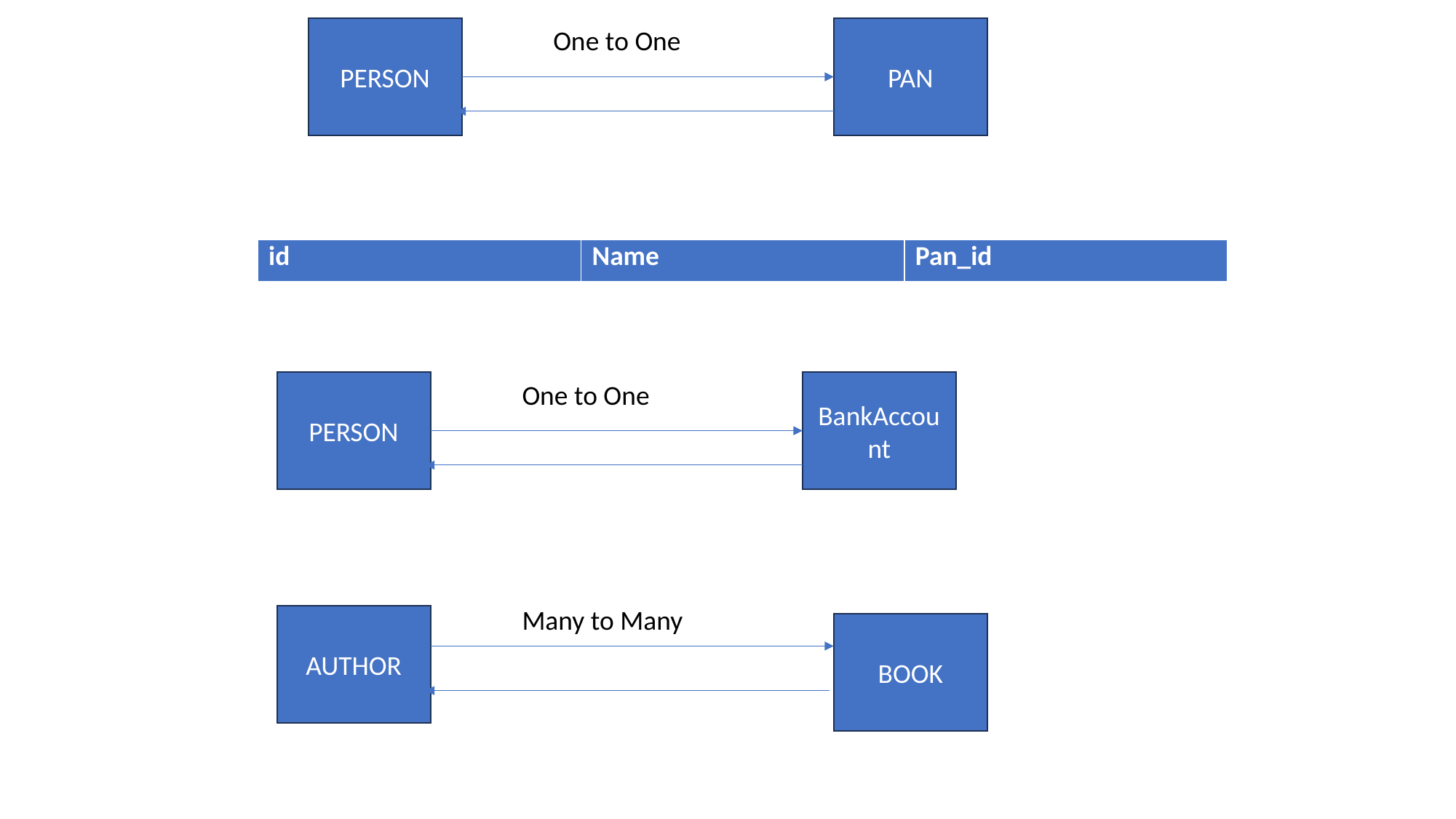

PERSON
One to One
PAN
| id | Name | Pan\_id |
| --- | --- | --- |
PERSON
One to One
BankAccount
Many to Many
AUTHOR
BOOK